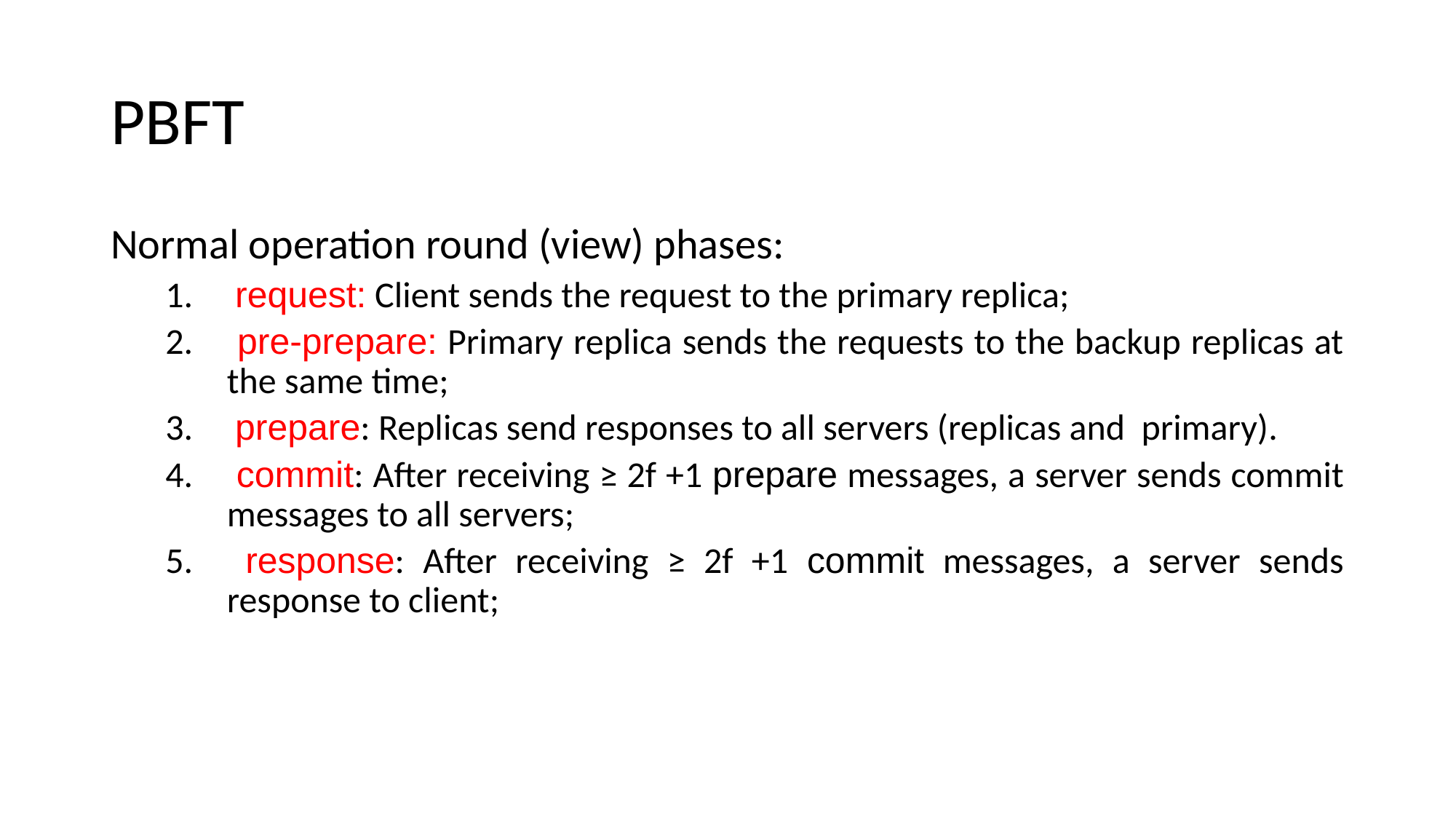

# PBFT
Normal operation round (view) phases:
 request: Client sends the request to the primary replica;
 pre-prepare: Primary replica sends the requests to the backup replicas at the same time;
 prepare: Replicas send responses to all servers (replicas and  primary).
 commit: After receiving ≥ 2f +1 prepare messages, a server sends commit messages to all servers;
 response: After receiving ≥ 2f +1 commit messages, a server sends response to client;